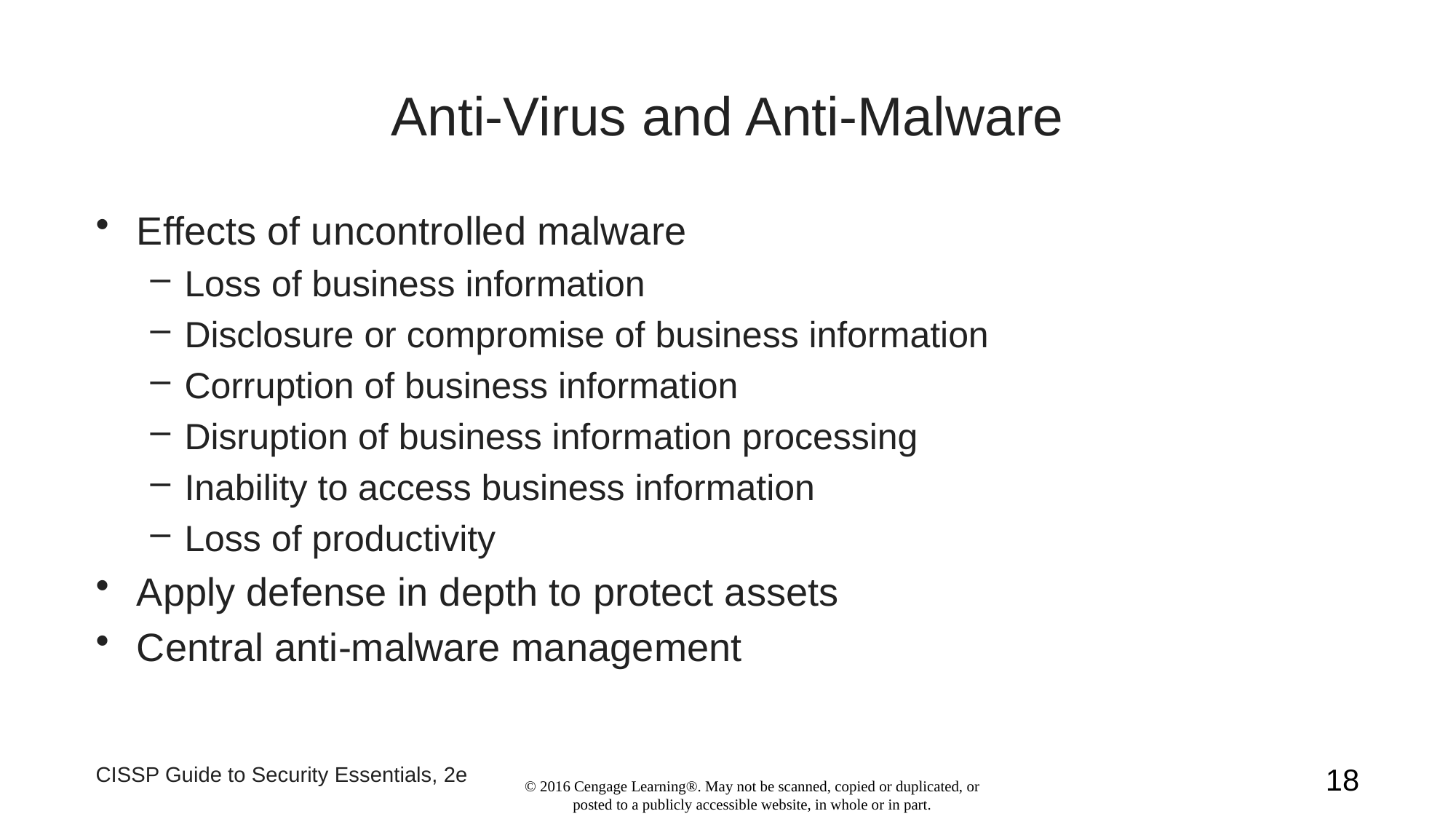

# Anti-Virus and Anti-Malware
Effects of uncontrolled malware
Loss of business information
Disclosure or compromise of business information
Corruption of business information
Disruption of business information processing
Inability to access business information
Loss of productivity
Apply defense in depth to protect assets
Central anti-malware management
CISSP Guide to Security Essentials, 2e
18
© 2016 Cengage Learning®. May not be scanned, copied or duplicated, or posted to a publicly accessible website, in whole or in part.